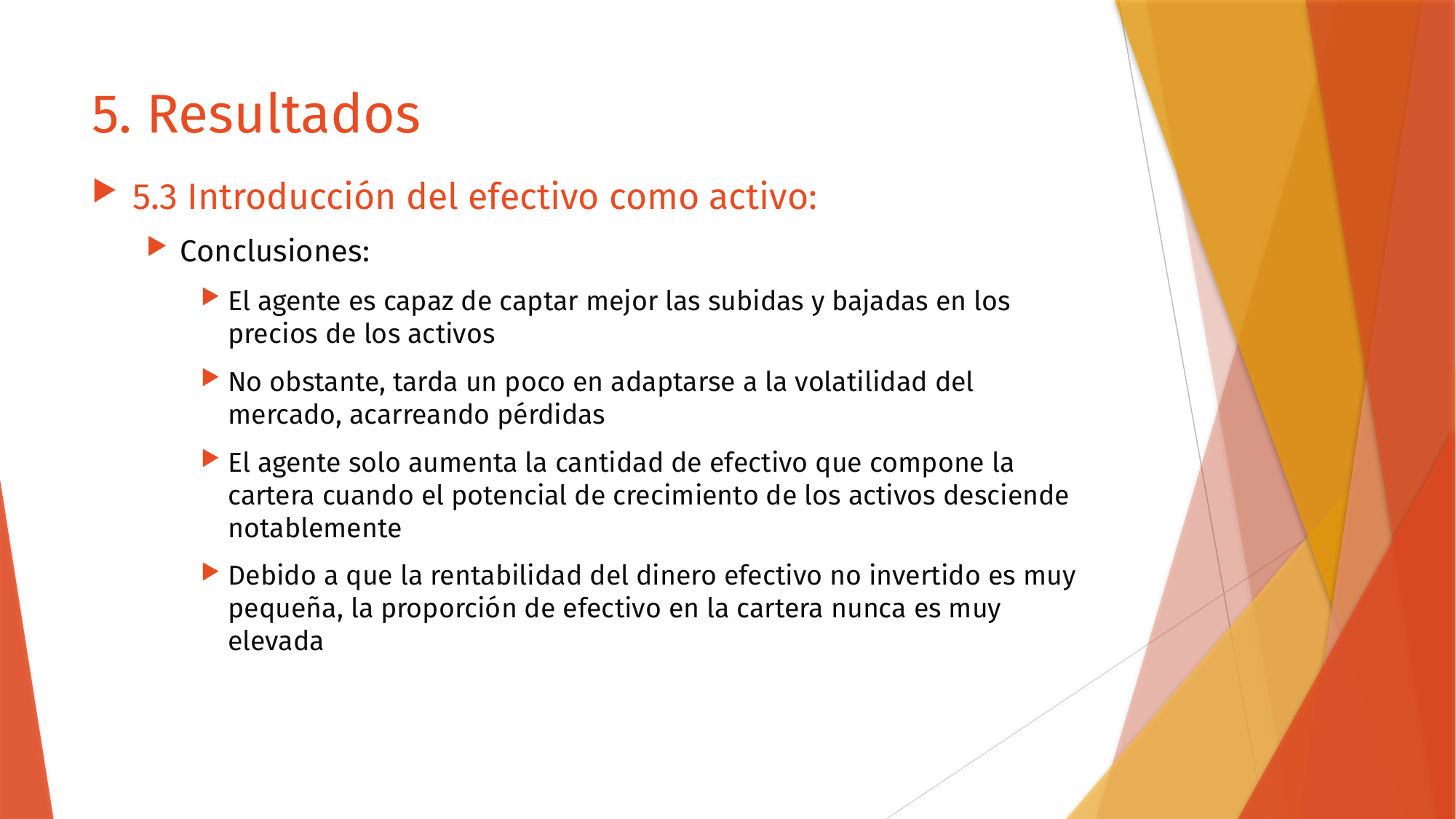

# 5. Resultados
5.3 Introducción del efectivo como activo:
Conclusiones:
El agente es capaz de captar mejor las subidas y bajadas en los precios de los activos
No obstante, tarda un poco en adaptarse a la volatilidad del mercado, acarreando pérdidas
El agente solo aumenta la cantidad de efectivo que compone la cartera cuando el potencial de crecimiento de los activos desciende notablemente
Debido a que la rentabilidad del dinero efectivo no invertido es muy pequeña, la proporción de efectivo en la cartera nunca es muy elevada